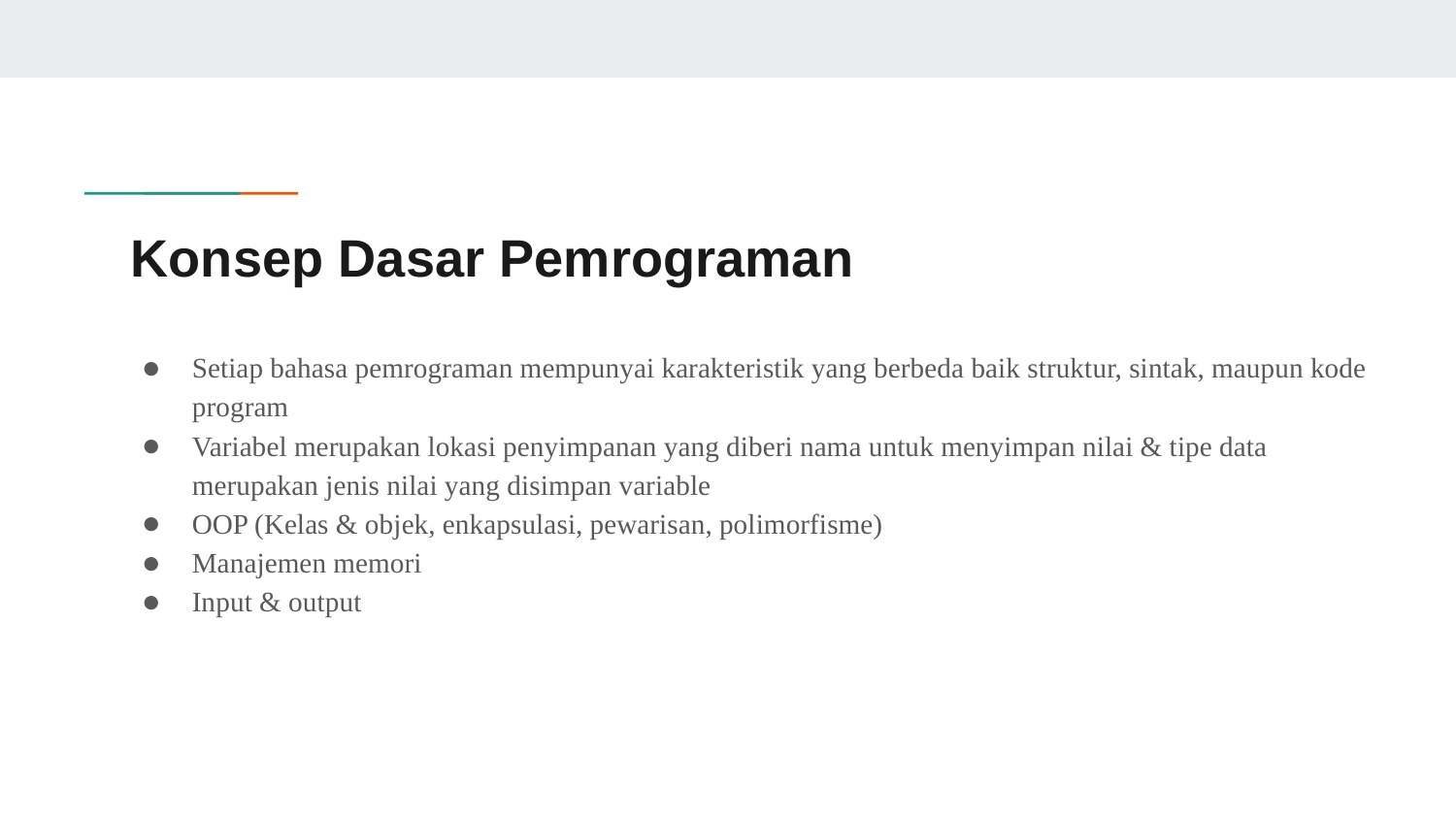

# Konsep Dasar Pemrograman
Setiap bahasa pemrograman mempunyai karakteristik yang berbeda baik struktur, sintak, maupun kode program
Variabel merupakan lokasi penyimpanan yang diberi nama untuk menyimpan nilai & tipe data merupakan jenis nilai yang disimpan variable
OOP (Kelas & objek, enkapsulasi, pewarisan, polimorfisme)
Manajemen memori
Input & output